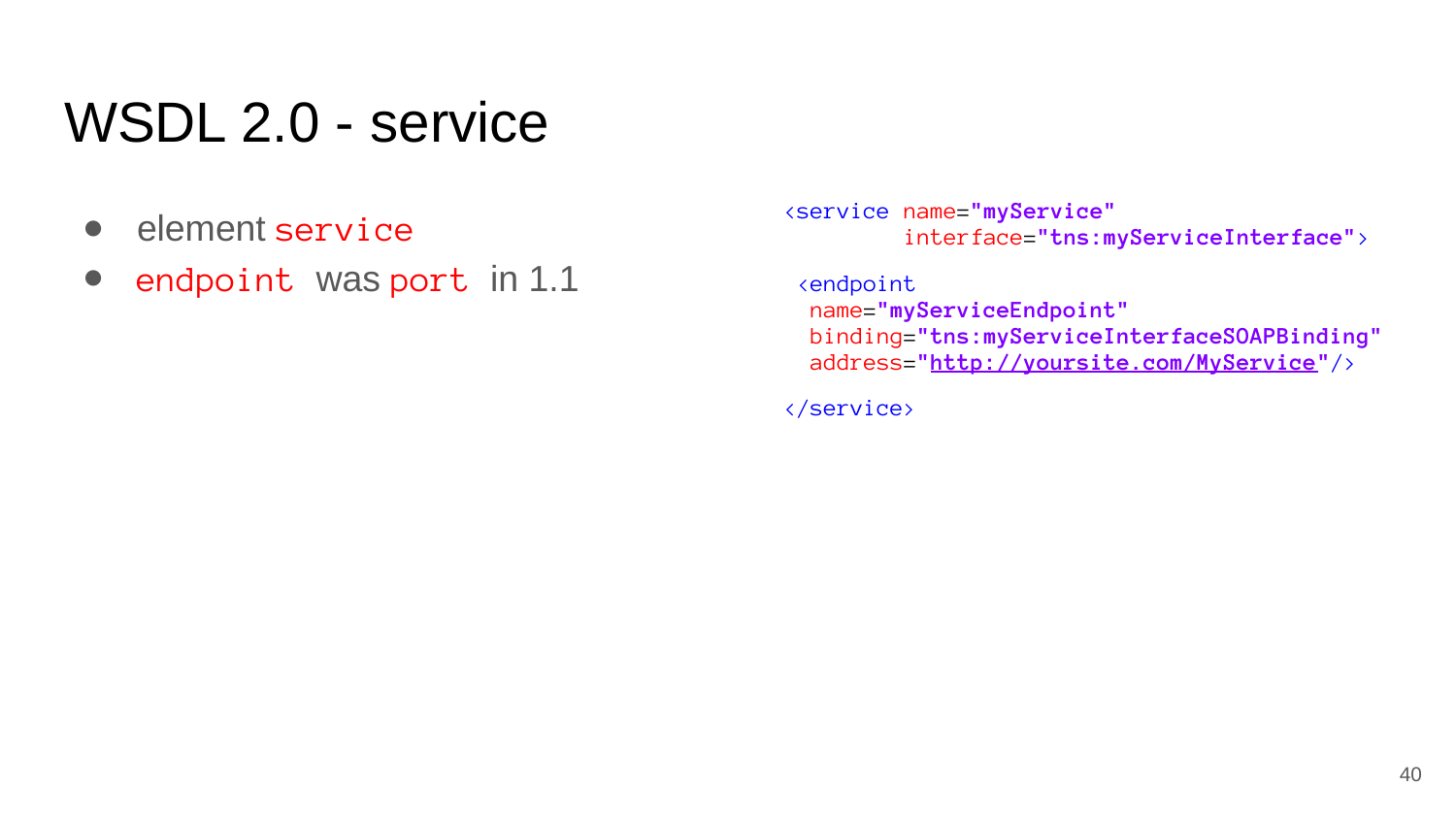

# WSDL 2.0 - service
element service
endpoint was port in 1.1
<service name="myService"
         interface="tns:myServiceInterface">
 <endpoint
  name="myServiceEndpoint"
  binding="tns:myServiceInterfaceSOAPBinding"
  address="http://yoursite.com/MyService"/>
</service>
40